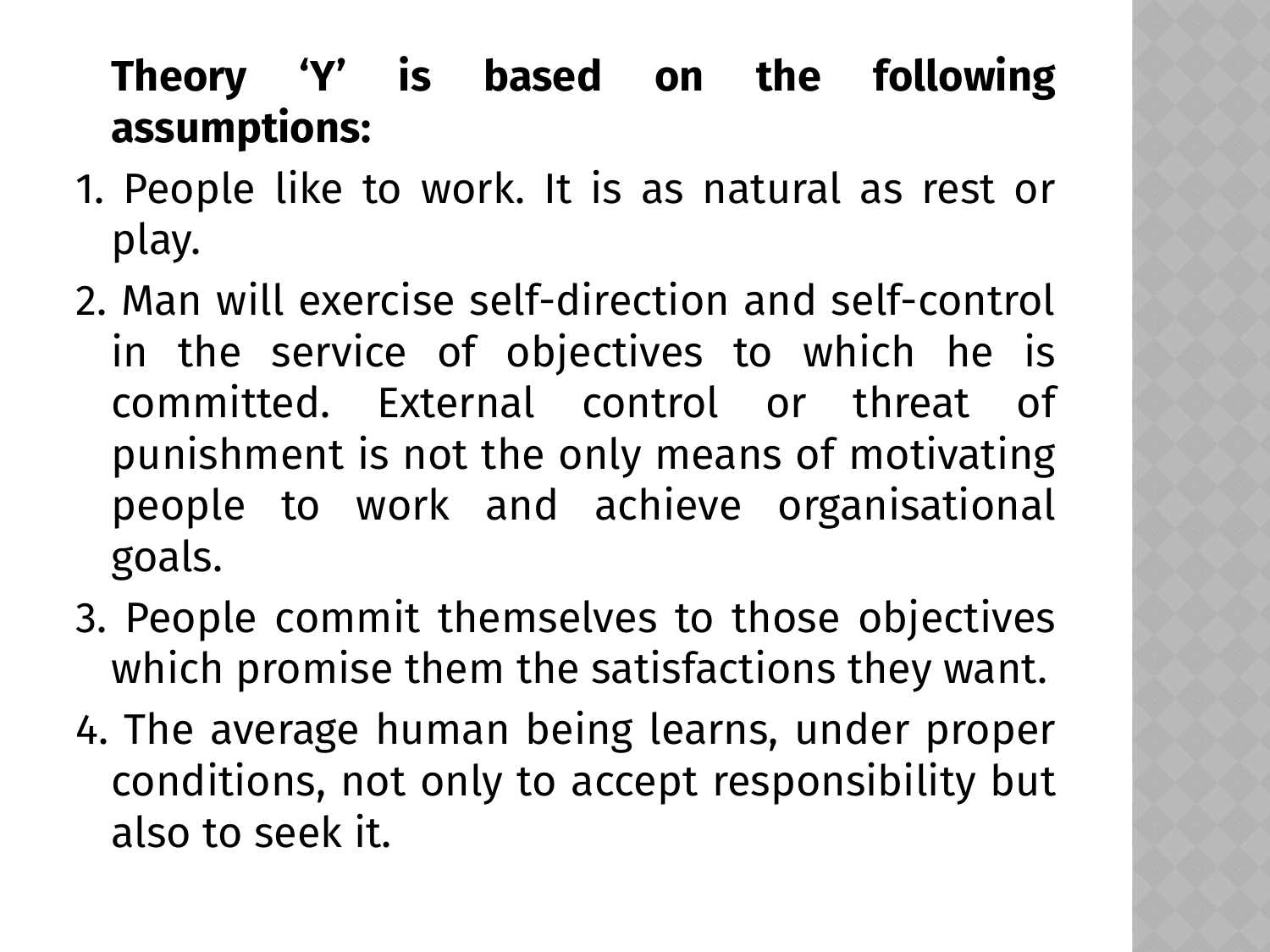

Theory ‘Y’ is based on the following assumptions:
1. People like to work. It is as natural as rest or play.
2. Man will exercise self-direction and self-control in the service of objectives to which he is committed. External control or threat of punishment is not the only means of motivating people to work and achieve organisational goals.
3. People commit themselves to those objectives which promise them the satisfactions they want.
4. The average human being learns, under proper conditions, not only to accept responsibility but also to seek it.